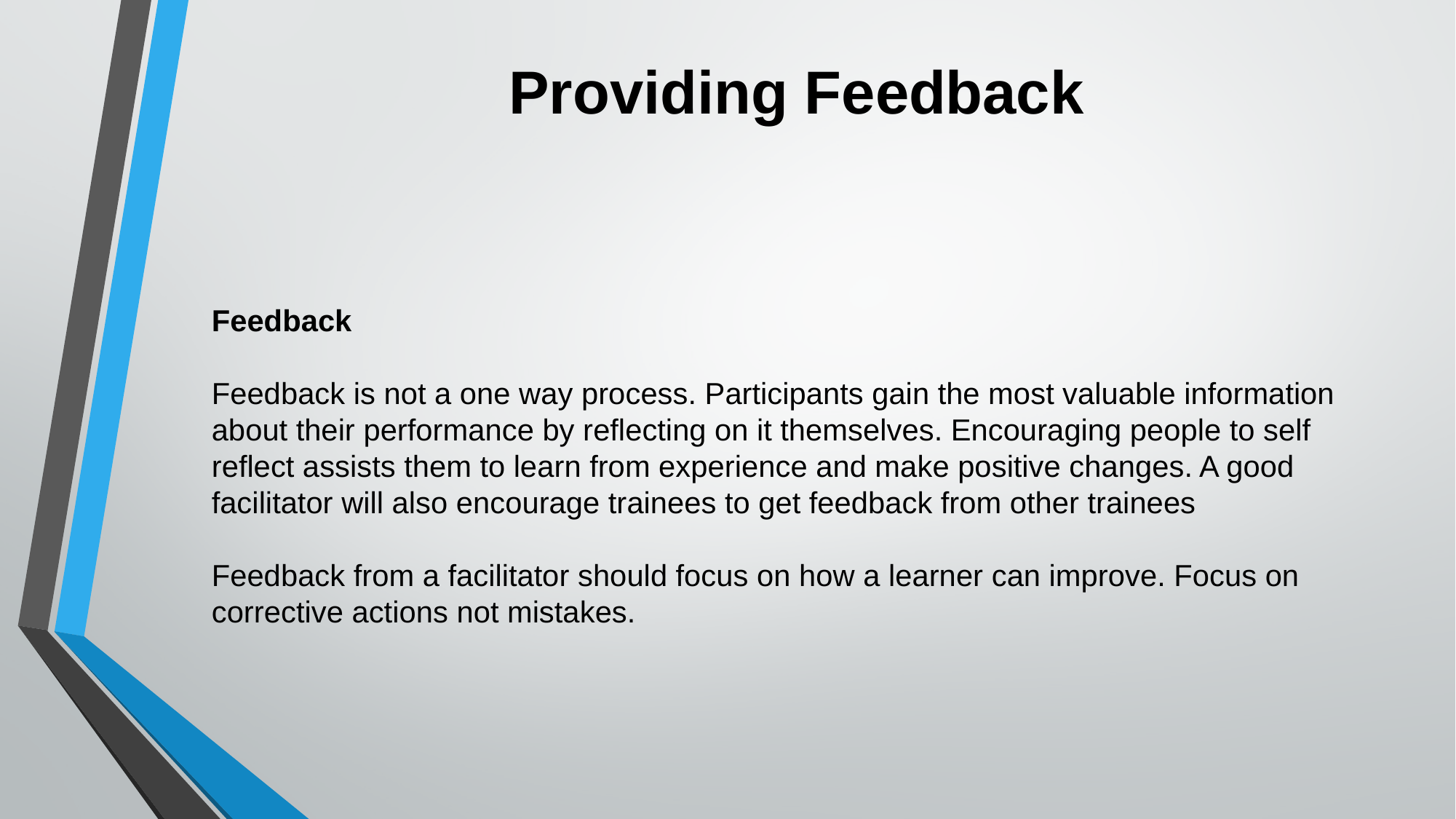

# Providing Feedback

Feedback

Feedback is not a one way process. Participants gain the most valuable information about their performance by reflecting on it themselves. Encouraging people to self reflect assists them to learn from experience and make positive changes. A good facilitator will also encourage trainees to get feedback from other trainees

Feedback from a facilitator should focus on how a learner can improve. Focus on corrective actions not mistakes.